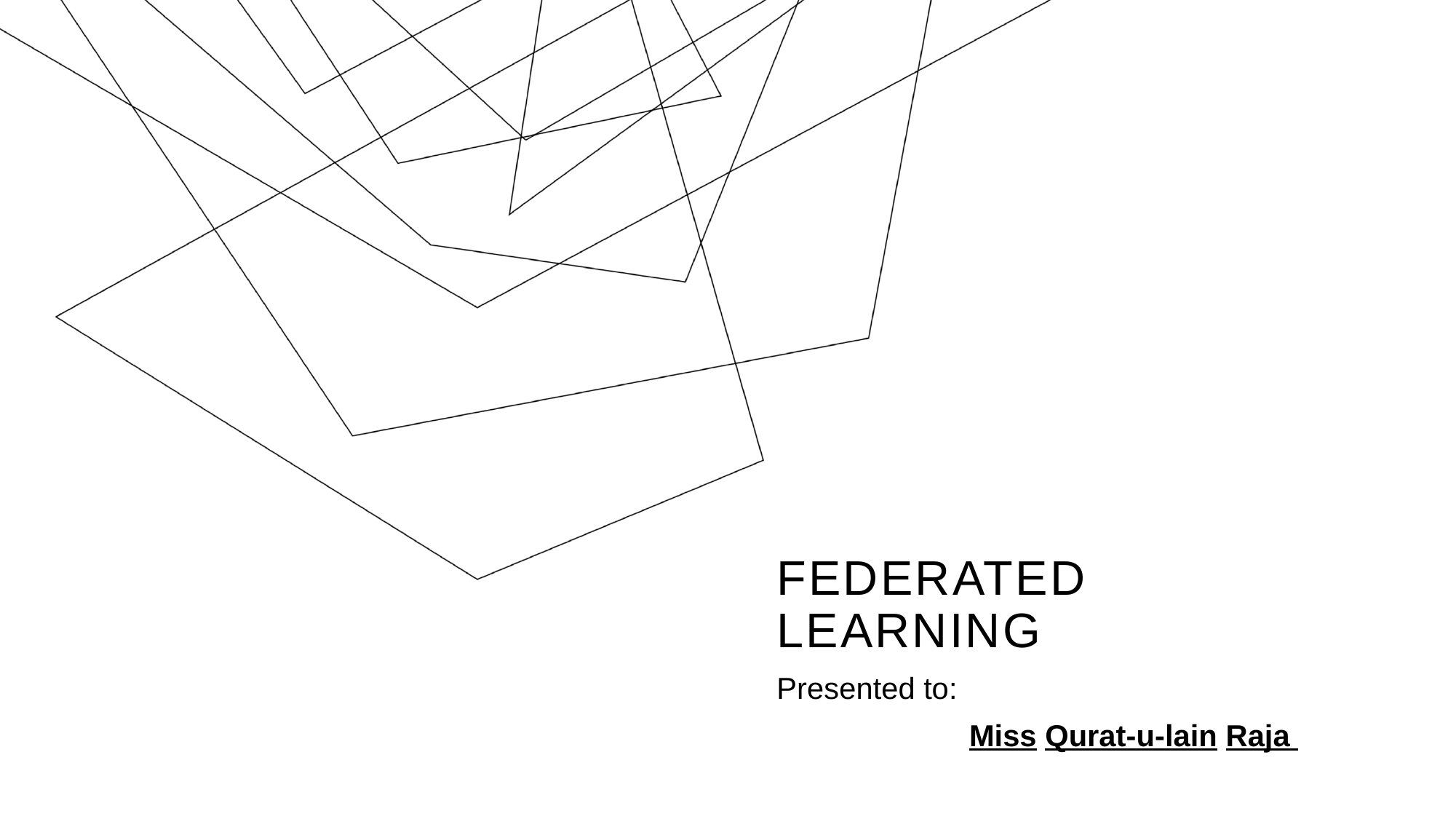

# Federated Learning
Presented to:
                       Miss Qurat-u-lain Raja